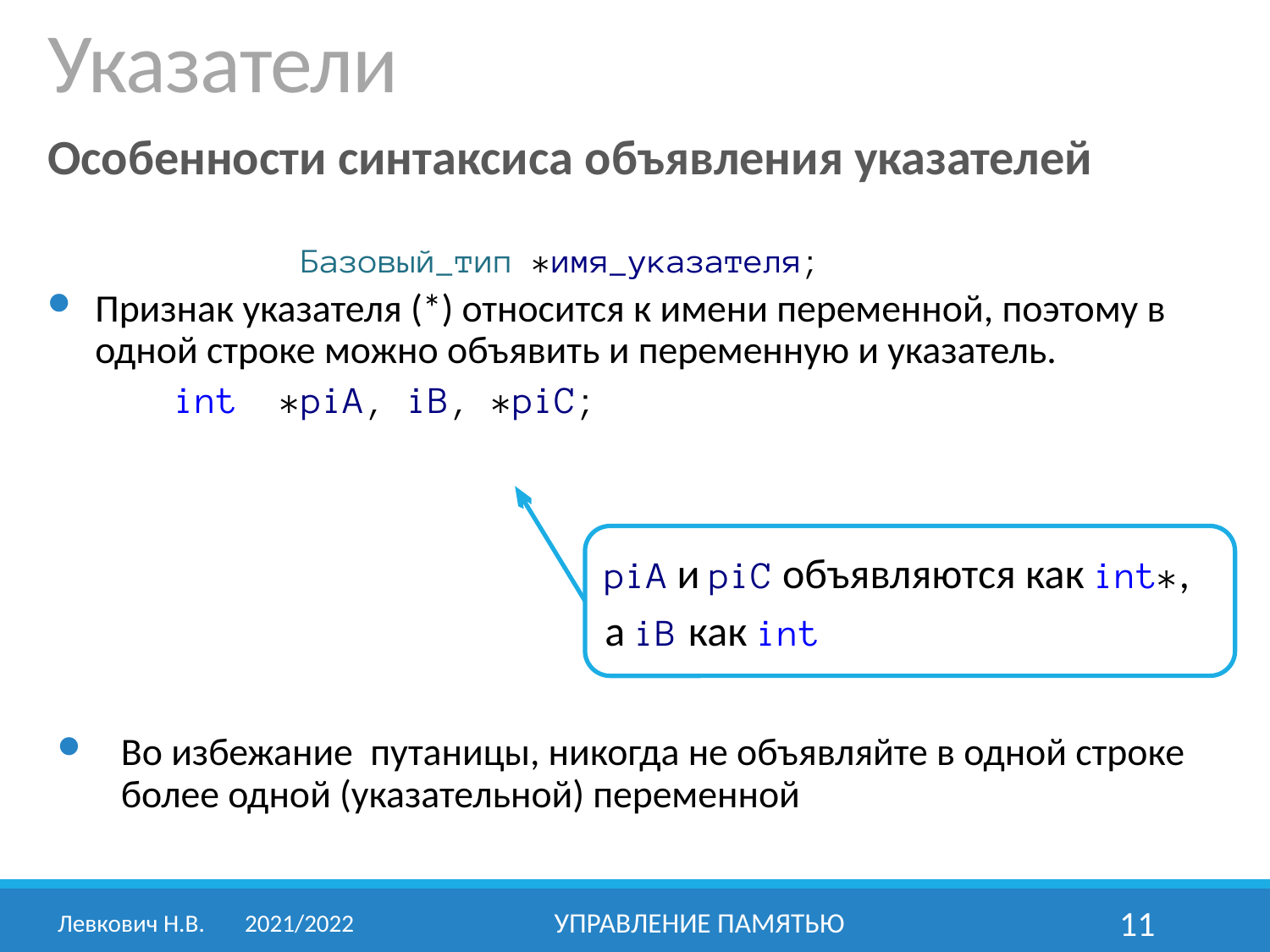

# Указатели
Особенности синтаксиса объявления указателей
		Базовый_тип *имя_указателя;
Признак указателя (*) относится к имени переменной, поэтому в одной строке можно объявить и переменную и указатель.
      int  *piA, iB, *piC;
piA и piC объявляются как int*, а iB как int
Во избежание  путаницы, никогда не объявляйте в одной строке более одной (указательной) переменной
Левкович Н.В.	2021/2022
Управление памятью
11